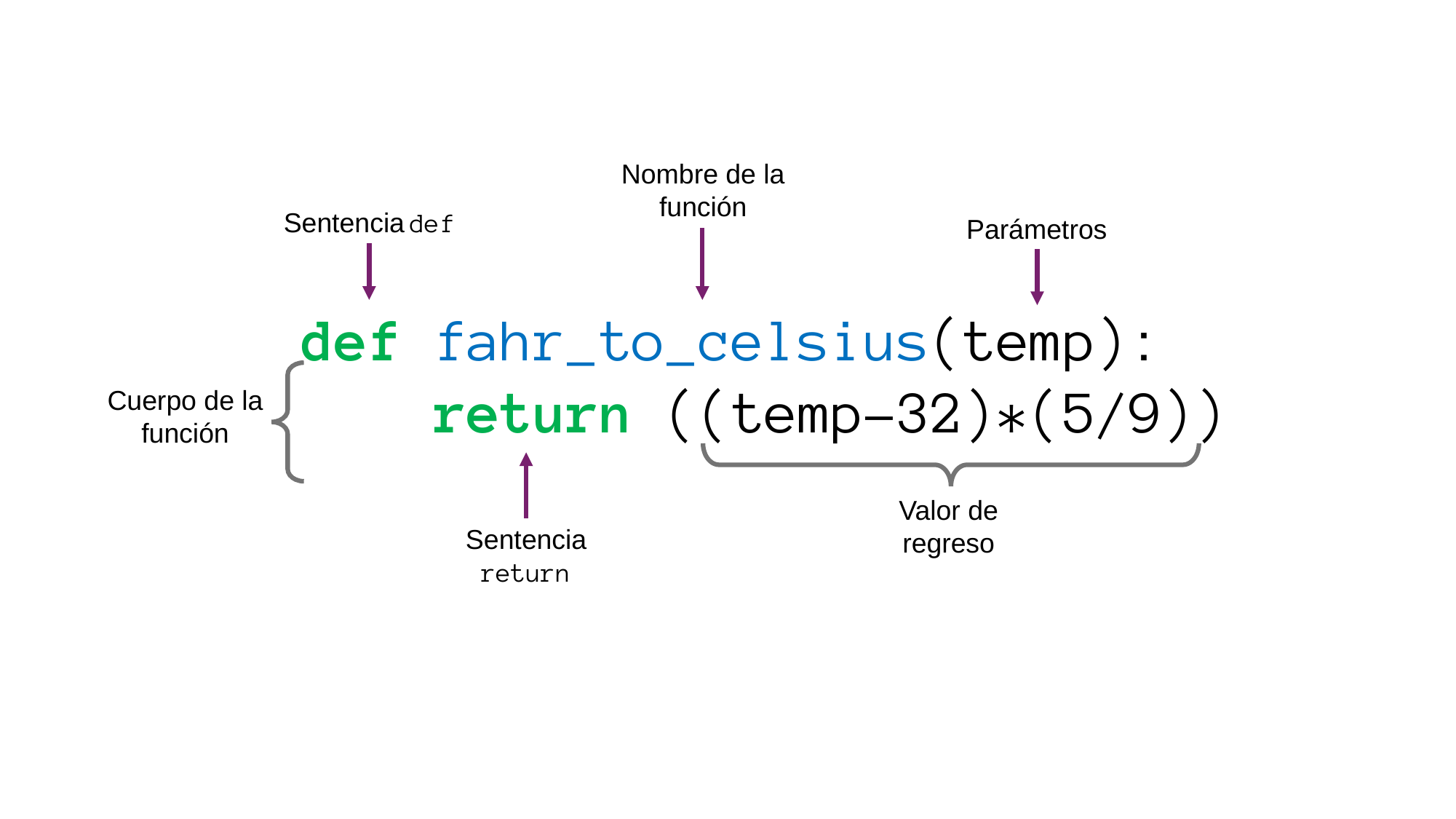

Nombre de la función
Sentencia def
Parámetros

def fahr_to_celsius(temp):
    return ((temp-32)*(5/9))

Cuerpo de la función
Valor de regreso
Sentencia return